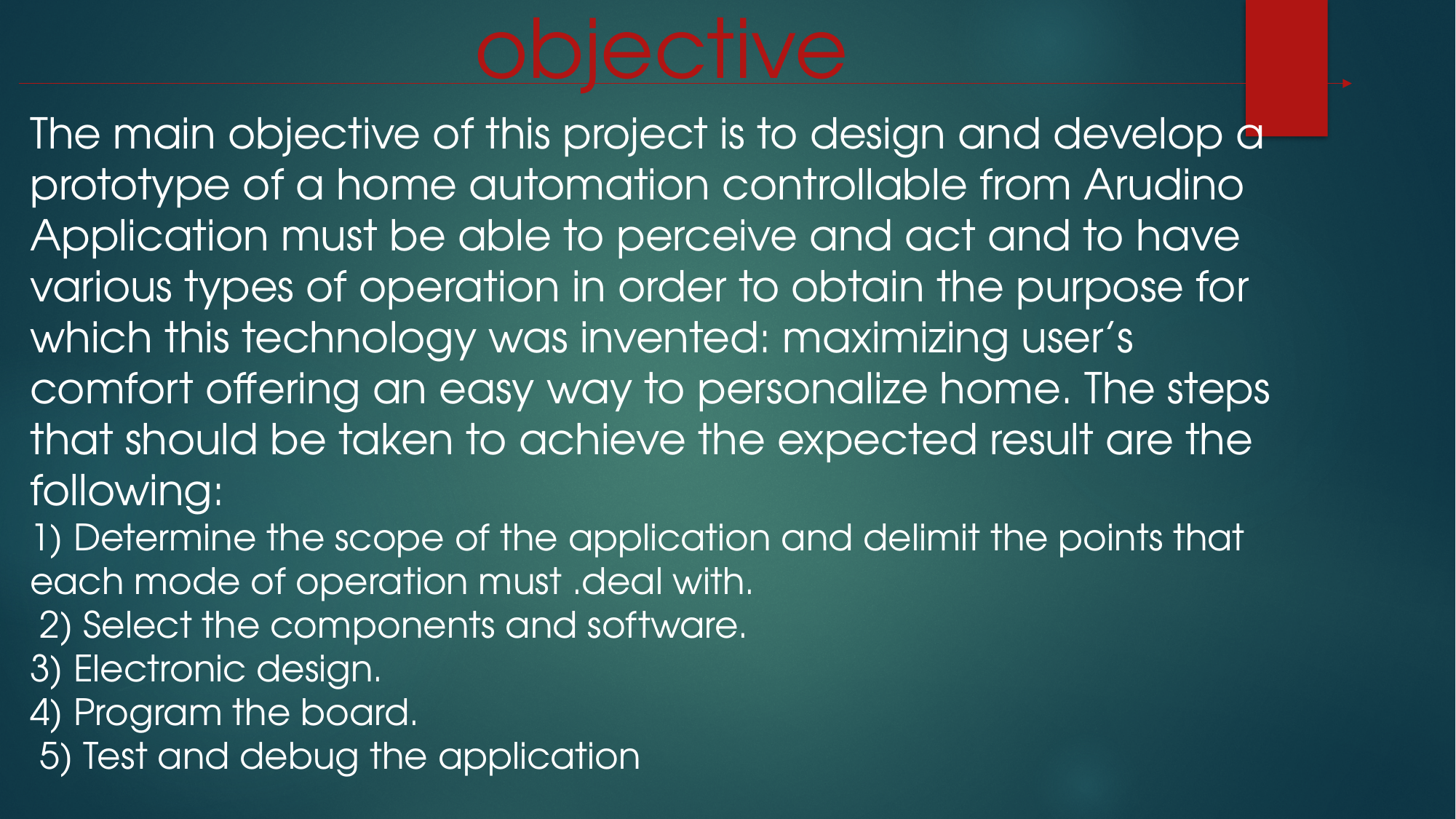

objective
The main objective of this project is to design and develop a prototype of a home automation controllable from Arudino Application must be able to perceive and act and to have various types of operation in order to obtain the purpose for which this technology was invented: maximizing user’s comfort offering an easy way to personalize home. The steps that should be taken to achieve the expected result are the following:
1) Determine the scope of the application and delimit the points that each mode of operation must .deal with.
 2) Select the components and software.
3) Electronic design.
4) Program the board.
 5) Test and debug the application